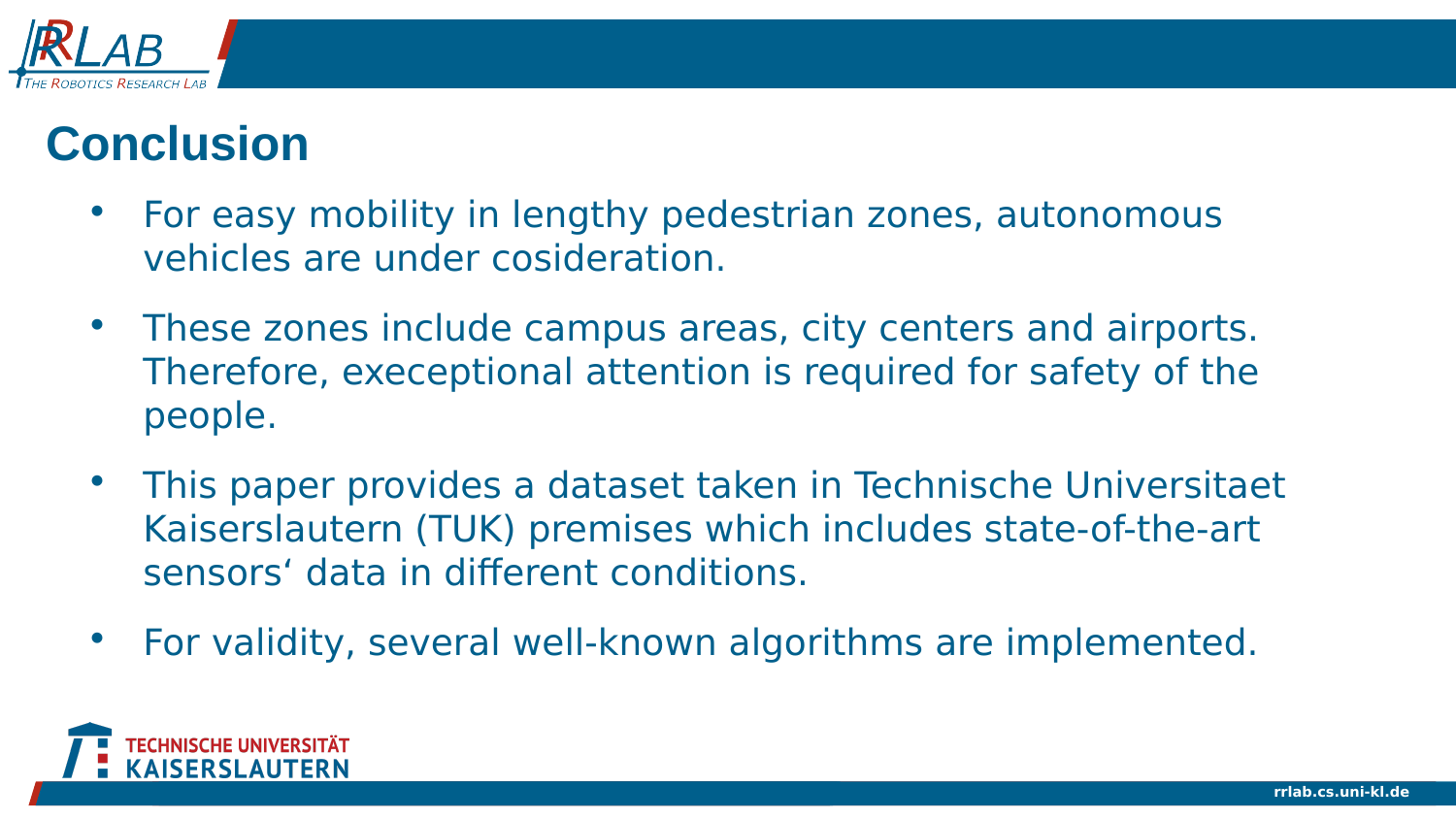

Conclusion
For easy mobility in lengthy pedestrian zones, autonomous vehicles are under cosideration.
These zones include campus areas, city centers and airports. Therefore, execeptional attention is required for safety of the people.
This paper provides a dataset taken in Technische Universitaet Kaiserslautern (TUK) premises which includes state-of-the-art sensors‘ data in different conditions.
For validity, several well-known algorithms are implemented.